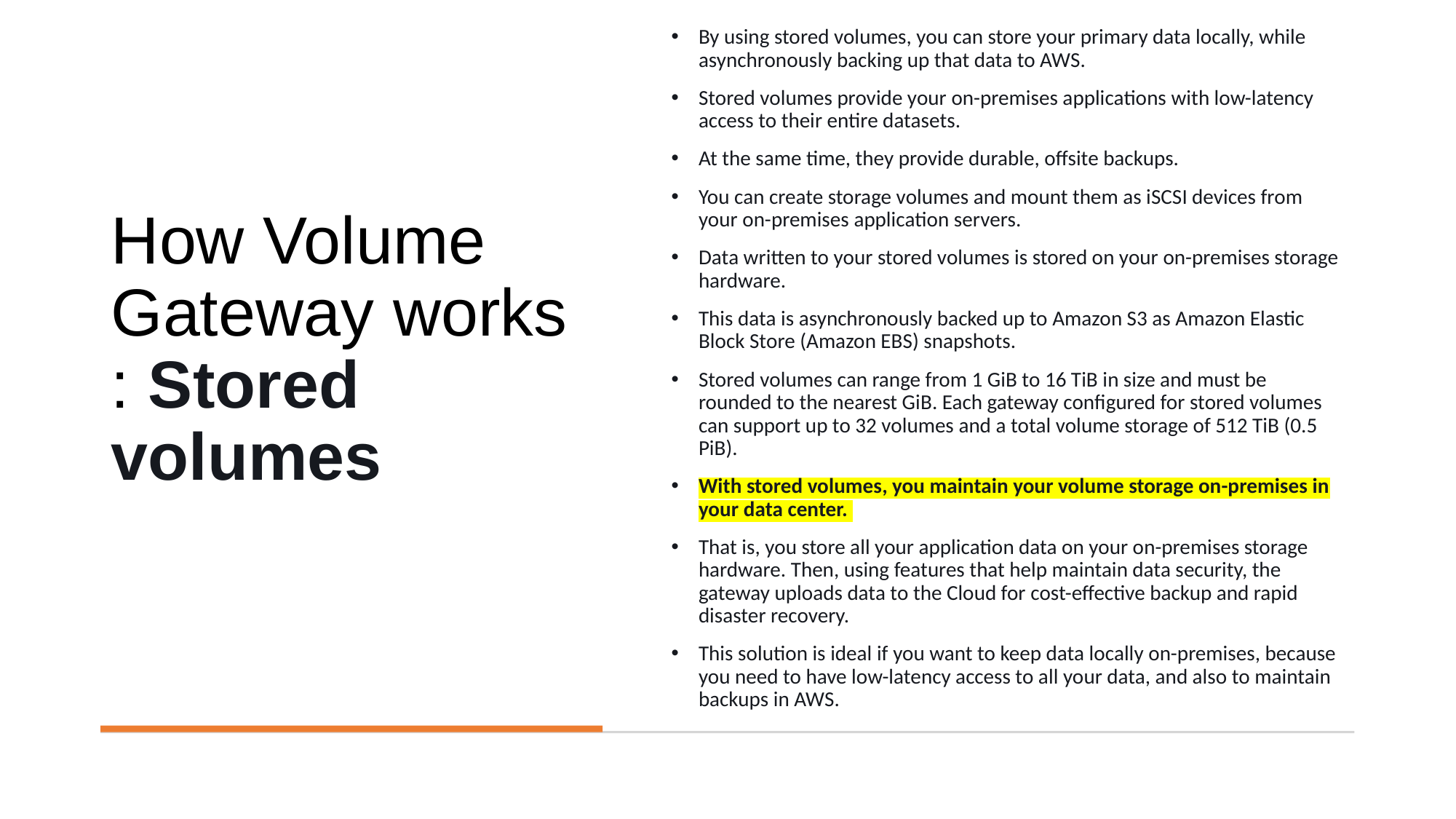

By using stored volumes, you can store your primary data locally, while asynchronously backing up that data to AWS.
Stored volumes provide your on-premises applications with low-latency access to their entire datasets.
At the same time, they provide durable, offsite backups.
You can create storage volumes and mount them as iSCSI devices from your on-premises application servers.
Data written to your stored volumes is stored on your on-premises storage hardware.
This data is asynchronously backed up to Amazon S3 as Amazon Elastic Block Store (Amazon EBS) snapshots.
Stored volumes can range from 1 GiB to 16 TiB in size and must be rounded to the nearest GiB. Each gateway configured for stored volumes can support up to 32 volumes and a total volume storage of 512 TiB (0.5 PiB).
With stored volumes, you maintain your volume storage on-premises in your data center.
That is, you store all your application data on your on-premises storage hardware. Then, using features that help maintain data security, the gateway uploads data to the Cloud for cost-effective backup and rapid disaster recovery.
This solution is ideal if you want to keep data locally on-premises, because you need to have low-latency access to all your data, and also to maintain backups in AWS.

# How Volume Gateway works: Stored volumes